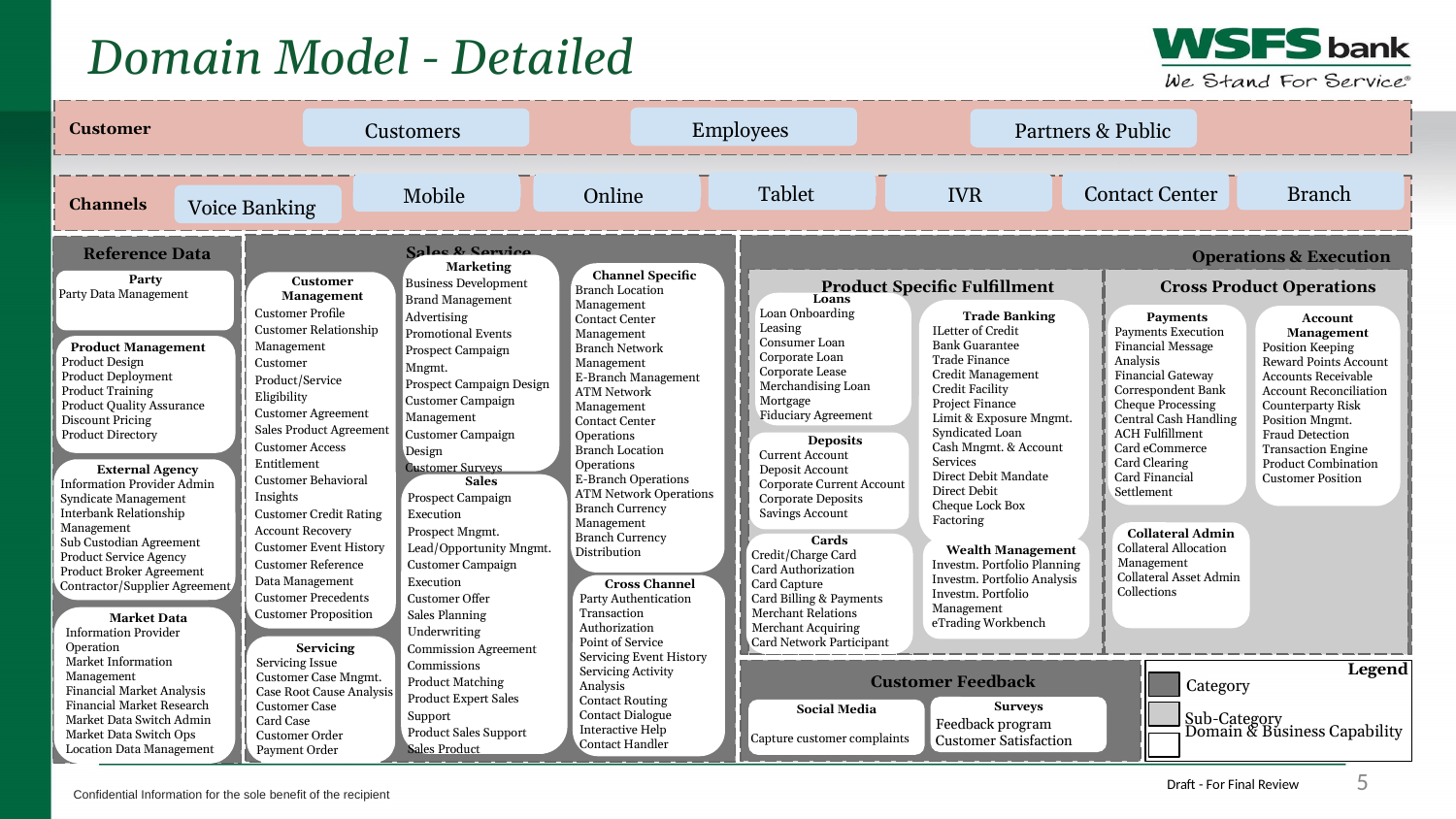

# Domain Model - Detailed
Customer

Employees

Customers

Partners & Public

Tablet

Contact Center

Branch

IVR

Mobile

Online
Channels

Voice Banking
     			Operations & Execution
Sales & Service
Reference Data
Marketing
Business Development
Brand Management
Advertising
Promotional Events
Prospect Campaign Mngmt.
Prospect Campaign Design
Customer Campaign Management
Customer Campaign Design
Customer Surveys

Channel Specific
Branch Location Management
Contact Center Management
Branch Network Management
E-Branch Management
ATM Network Management
Contact Center Operations
Branch Location Operations
E-Branch Operations
ATM Network Operations
Branch Currency Management
Branch Currency Distribution

Customer Management
Customer Profile
Customer Relationship Management
Customer Product/Service Eligibility
Customer Agreement
Sales Product Agreement
Customer Access Entitlement
Customer Behavioral Insights
Customer Credit Rating
Account Recovery
Customer Event History
Customer Reference Data Management
Customer Precedents
Customer Proposition

      Product Specific Fulfillment
      Cross Product Operations

Party
Party Data Management

Loans
Loan Onboarding
Leasing
Consumer Loan
Corporate Loan
Corporate Lease
Merchandising Loan
Mortgage
Fiduciary Agreement

Trade Banking
ILetter of Credit
Bank Guarantee
Trade Finance
Credit Management
Credit Facility
Project Finance
Limit & Exposure Mngmt.
Syndicated Loan
Cash Mngmt. & Account
Services
Direct Debit Mandate
Direct Debit
Cheque Lock Box
Factoring

Payments
Payments Execution
Financial Message Analysis
Financial Gateway
Correspondent Bank
Cheque Processing
Central Cash Handling
ACH Fulfillment
Card eCommerce
Card Clearing
Card Financial Settlement

Account Management
Position Keeping
Reward Points Account
Accounts Receivable
Account Reconciliation
Counterparty Risk
Position Mngmt.
Fraud Detection
Transaction Engine
Product Combination
Customer Position

Product Management
Product Design
Product Deployment
Product Training
Product Quality Assurance
Discount Pricing
Product Directory

Deposits
Current Account
Deposit Account
Corporate Current Account
Corporate Deposits
Savings Account

External Agency
Information Provider Admin
Syndicate Management
Interbank Relationship Management
Sub Custodian Agreement
Product Service Agency
Product Broker Agreement
Contractor/Supplier Agreement

Sales
Prospect Campaign Execution
Prospect Mngmt.
Lead/Opportunity Mngmt.
Customer Campaign Execution
Customer Offer
Sales Planning
Underwriting
Commission Agreement
Commissions
Product Matching
Product Expert Sales Support
Product Sales Support
Sales Product

Collateral Admin
Collateral Allocation Management
Collateral Asset Admin
Collections

Cards
Credit/Charge Card
Card Authorization
Card Capture
Card Billing & Payments
Merchant Relations
Merchant Acquiring
Card Network Participant

Wealth Management
Investm. Portfolio Planning
Investm. Portfolio Analysis
Investm. Portfolio Management
eTrading Workbench

Cross Channel
Party Authentication
Transaction Authorization
Point of Service
Servicing Event History
Servicing Activity Analysis
Contact Routing
Contact Dialogue
Interactive Help
Contact Handler

Market Data
Information Provider Operation
Market Information Management
Financial Market Analysis
Financial Market Research
Market Data Switch Admin
Market Data Switch Ops
Location Data Management

Servicing
Servicing Issue
Customer Case Mngmt.
Case Root Cause Analysis
Customer Case
Card Case
Customer Order
Payment Order

Legend
     Customer Feedback

Category

Surveys

Sub-Category
Social Media

Capture customer complaints

Feedback program
Customer Satisfaction

Domain & Business Capability

5
Draft - For Final Review
Confidential Information for the sole benefit of the recipient